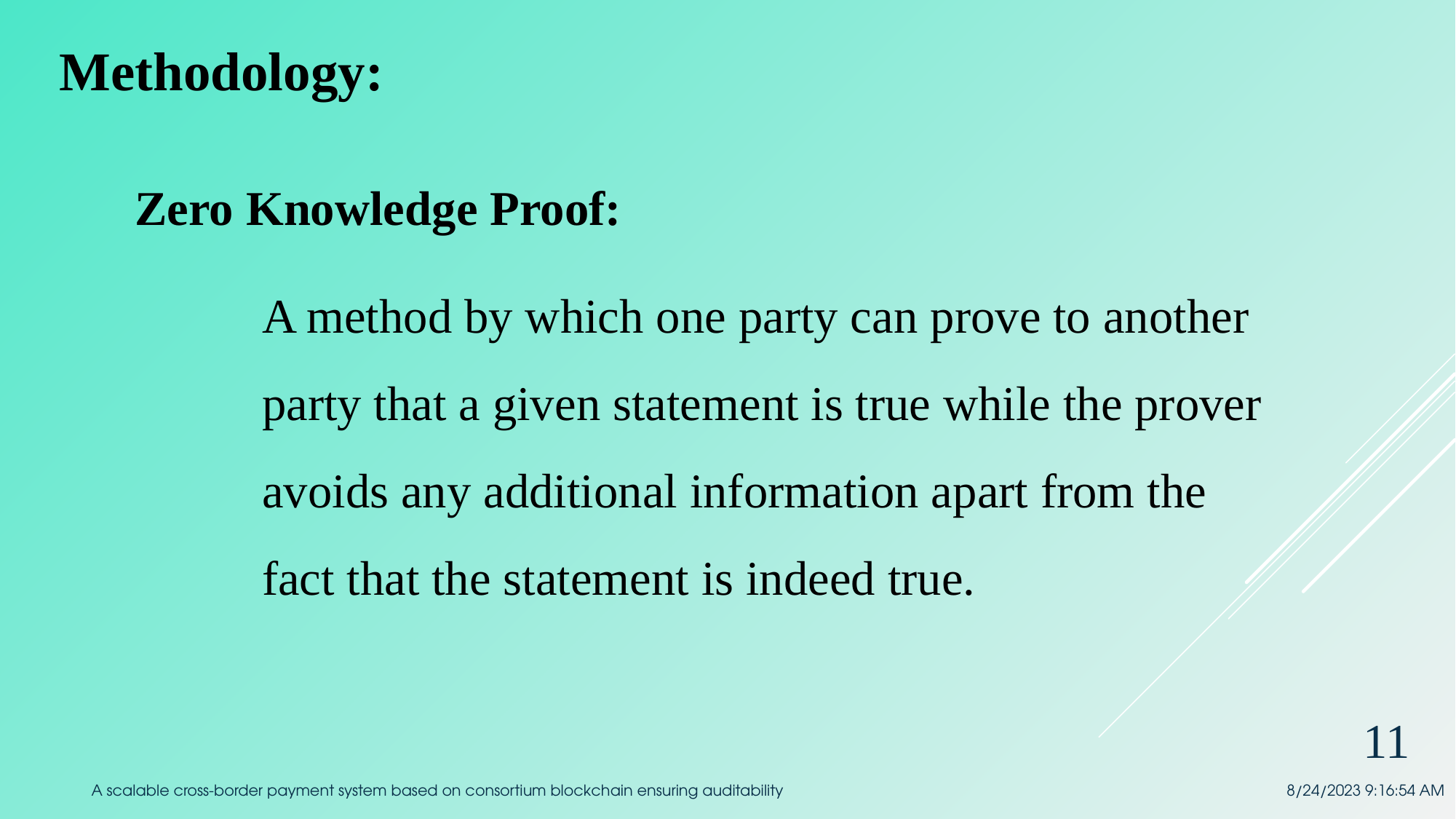

Methodology:
Zero Knowledge Proof:
A method by which one party can prove to another party that a given statement is true while the prover avoids any additional information apart from the fact that the statement is indeed true.
11
A scalable cross-border payment system based on consortium blockchain ensuring auditability
8/24/2023 9:16:54 AM